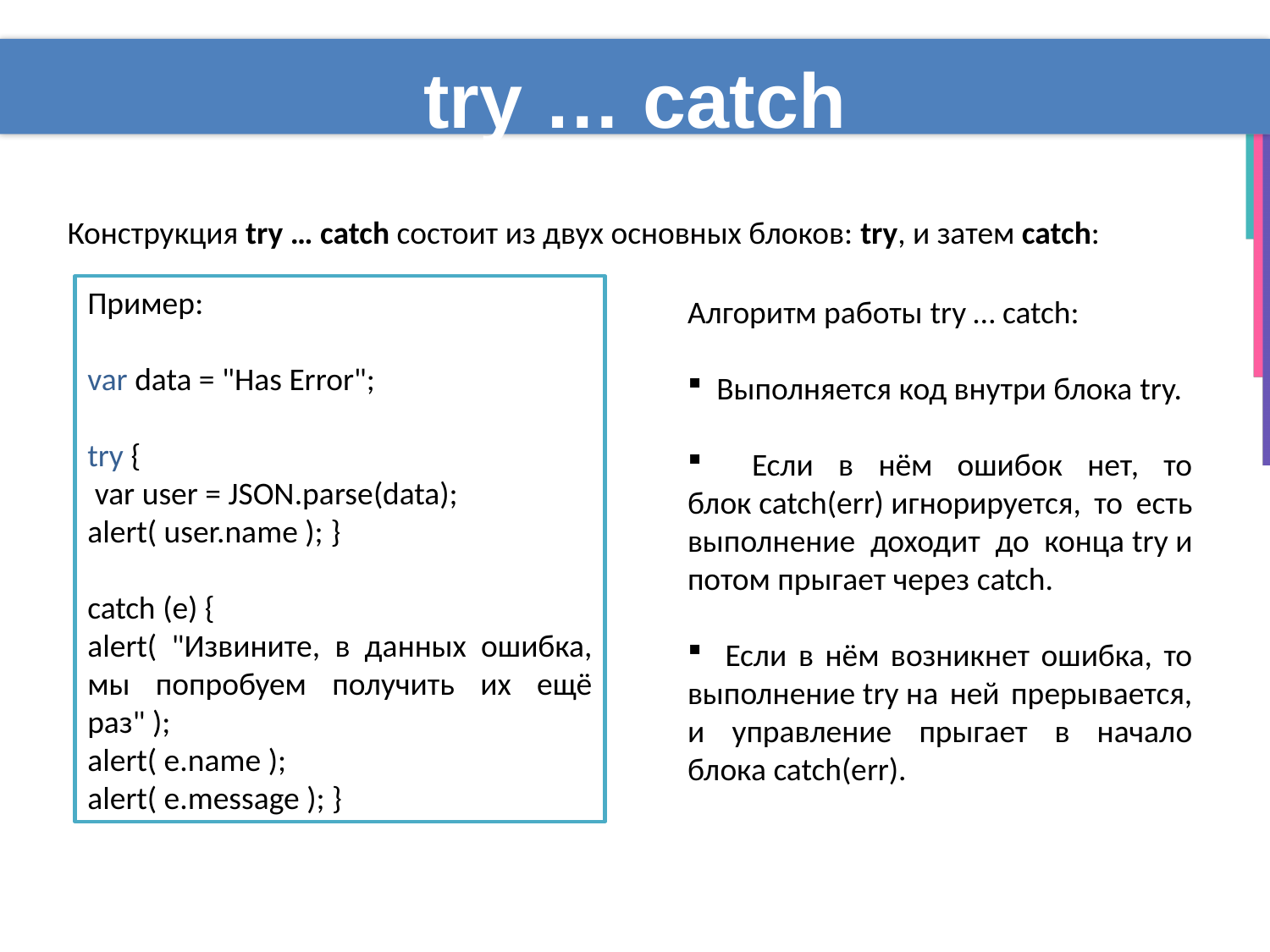

# try … catch
Конструкция try … catch состоит из двух основных блоков: try, и затем catch:
Пример:

var data = "Has Error";

try {
 var user = JSON.parse(data); alert( user.name ); }

catch (e) {
alert( "Извините, в данных ошибка, мы попробуем получить их ещё раз" );
alert( e.name );
alert( e.message ); }
Алгоритм работы try … catch:

  Выполняется код внутри блока try.

  Если в нём ошибок нет, то блок catch(err) игнорируется, то есть выполнение доходит до конца try и потом прыгает через catch.

  Если в нём возникнет ошибка, то выполнение try на ней прерывается, и управление прыгает в начало блока catch(err).